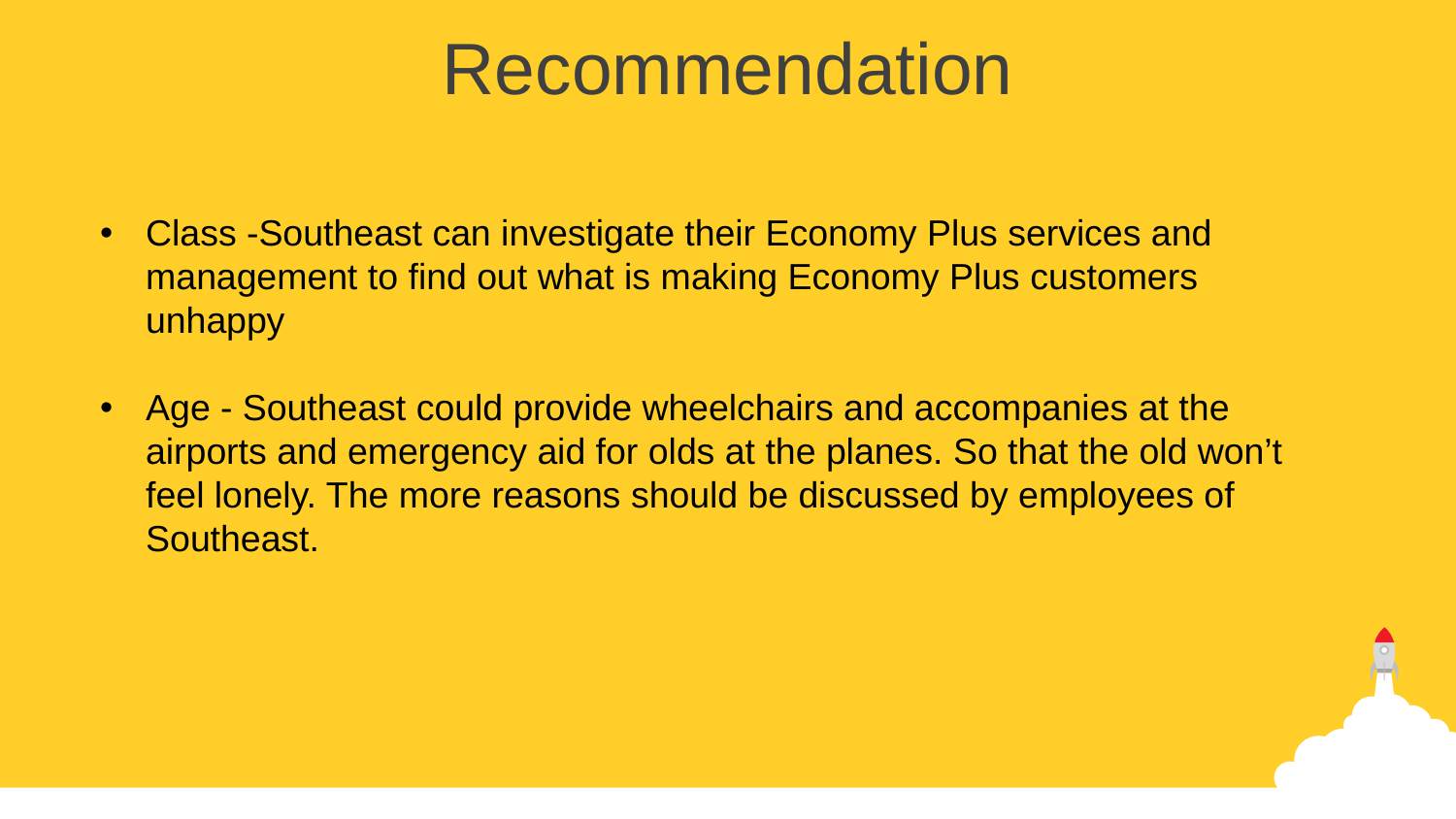

Recommendation
Class -Southeast can investigate their Economy Plus services and management to find out what is making Economy Plus customers unhappy

Age - Southeast could provide wheelchairs and accompanies at the airports and emergency aid for olds at the planes. So that the old won’t feel lonely. The more reasons should be discussed by employees of Southeast.